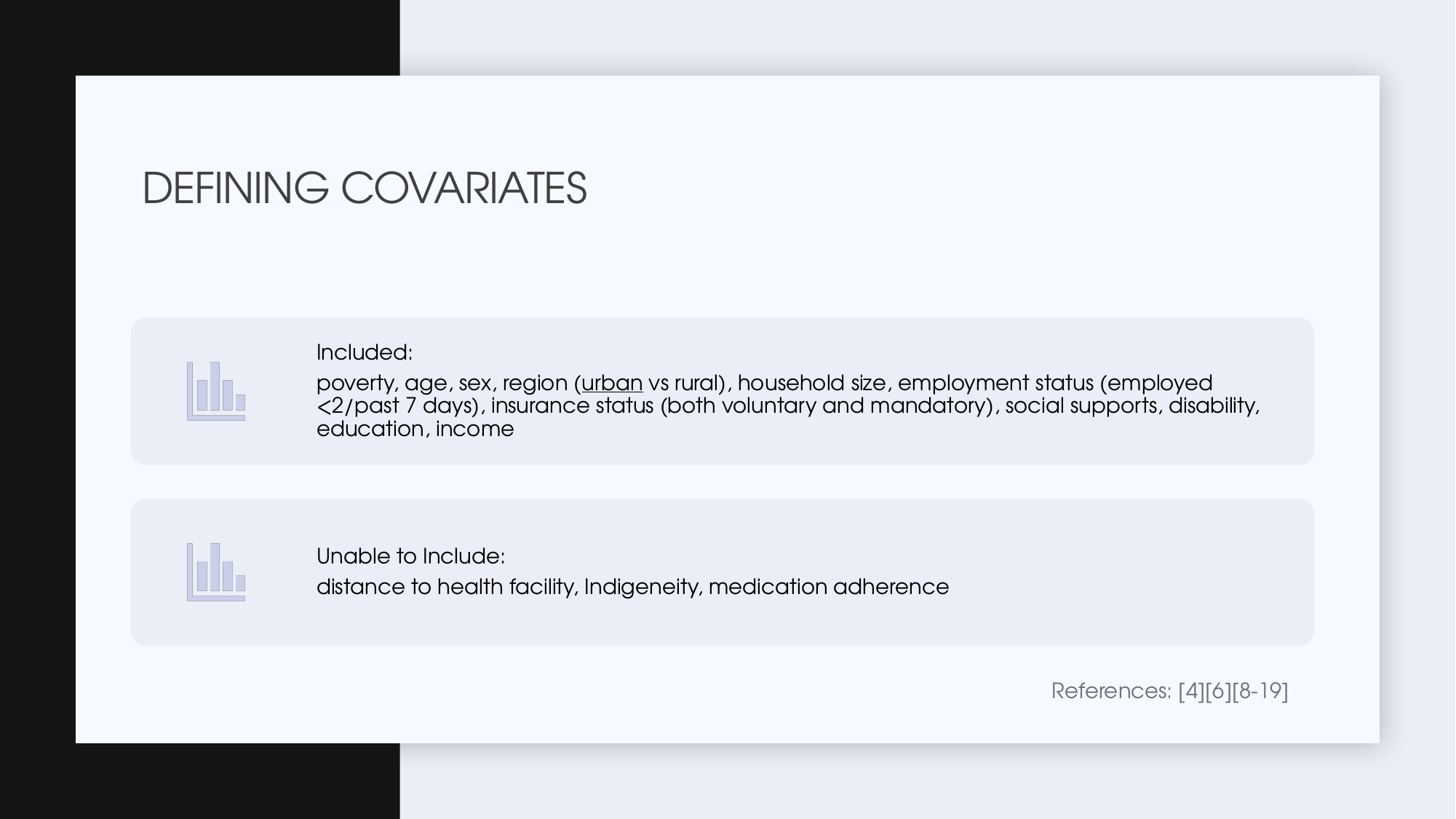

# Defining Covariates
Included:
poverty, age, sex, region (urban vs rural), household size, employment status (employed <2/past 7 days), insurance status (both voluntary and mandatory), social supports, disability, education, income
Unable to Include:
distance to health facility, Indigeneity, medication adherence
References: [4][6][8-19]